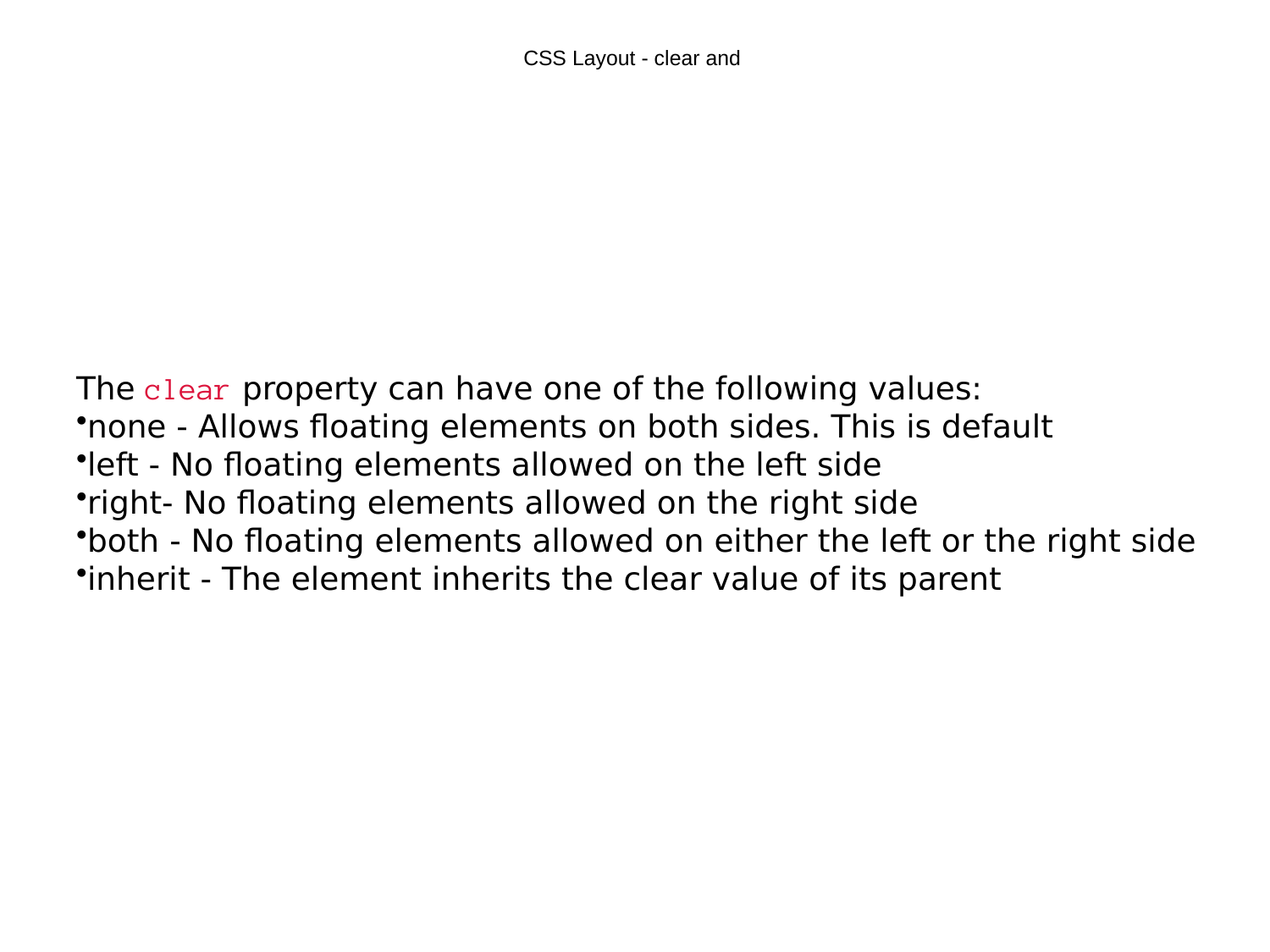

# CSS Layout - clear and
The clear property can have one of the following values:
none - Allows floating elements on both sides. This is default
left - No floating elements allowed on the left side
right- No floating elements allowed on the right side
both - No floating elements allowed on either the left or the right side
inherit - The element inherits the clear value of its parent